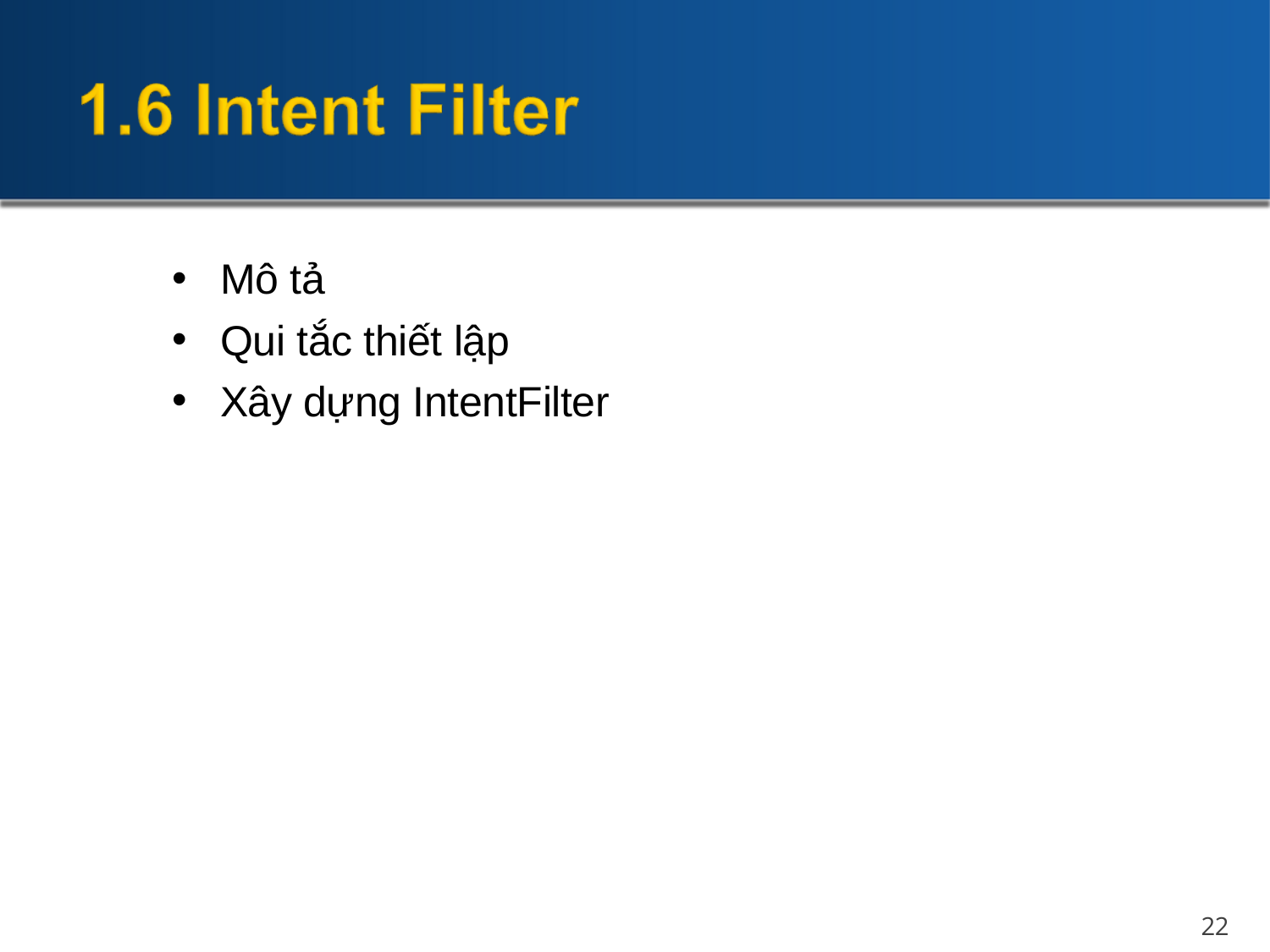

Mô tả
Qui tắc thiết lập
Xây dựng IntentFilter
22